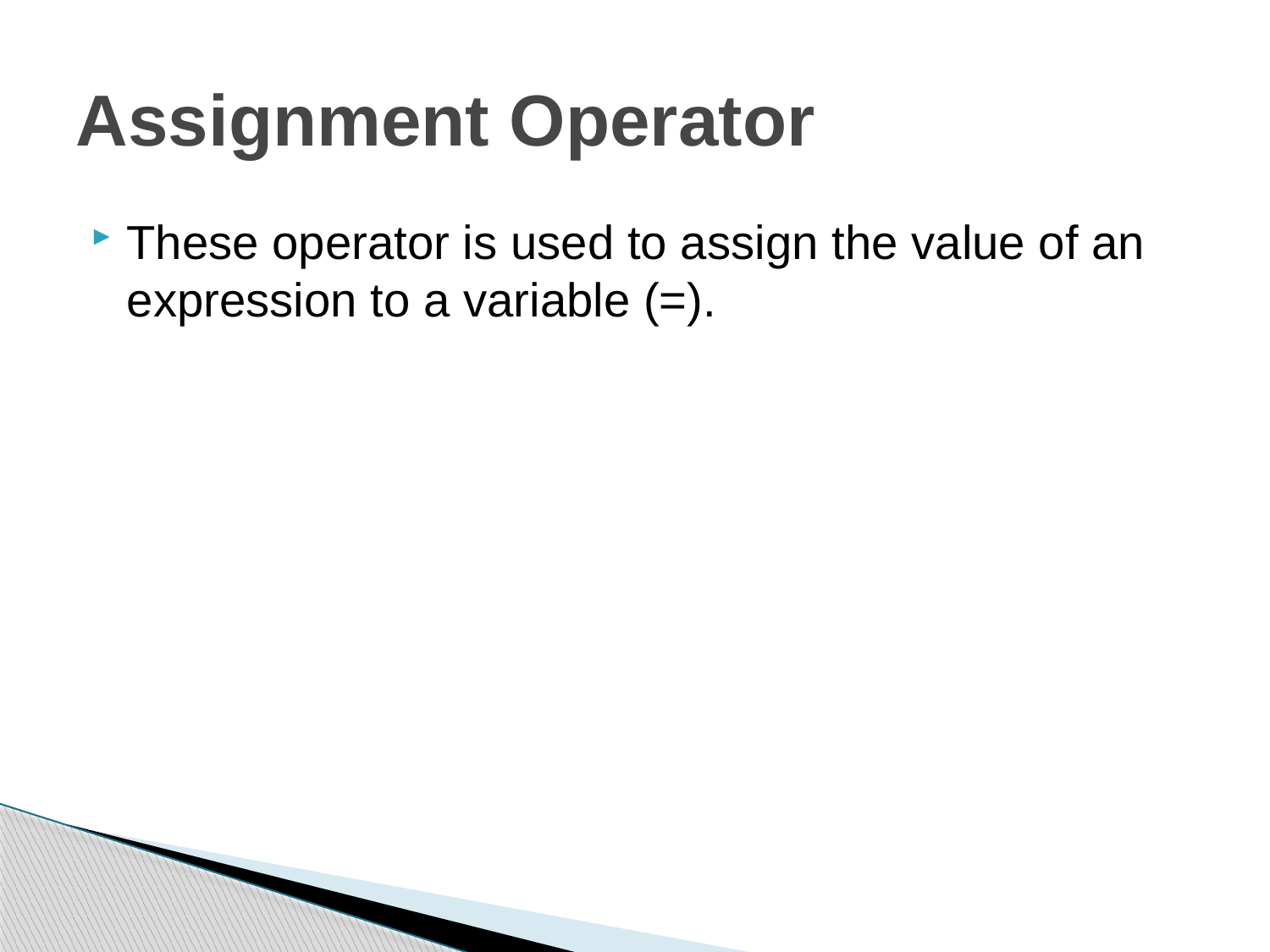

# Assignment Operator
These operator is used to assign the value of an expression to a variable (=).